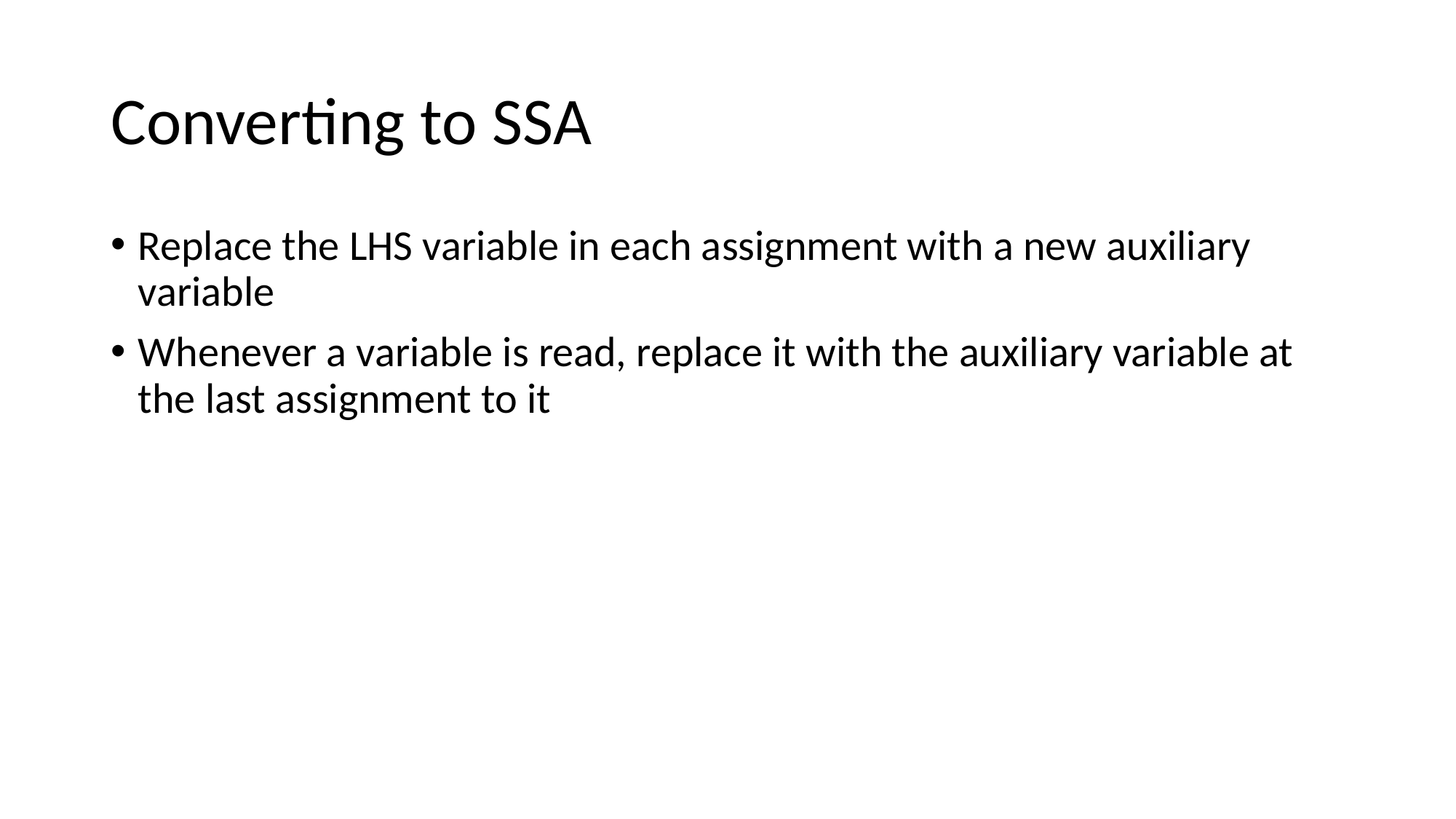

# Converting to SSA
Replace the LHS variable in each assignment with a new auxiliary variable
Whenever a variable is read, replace it with the auxiliary variable at the last assignment to it